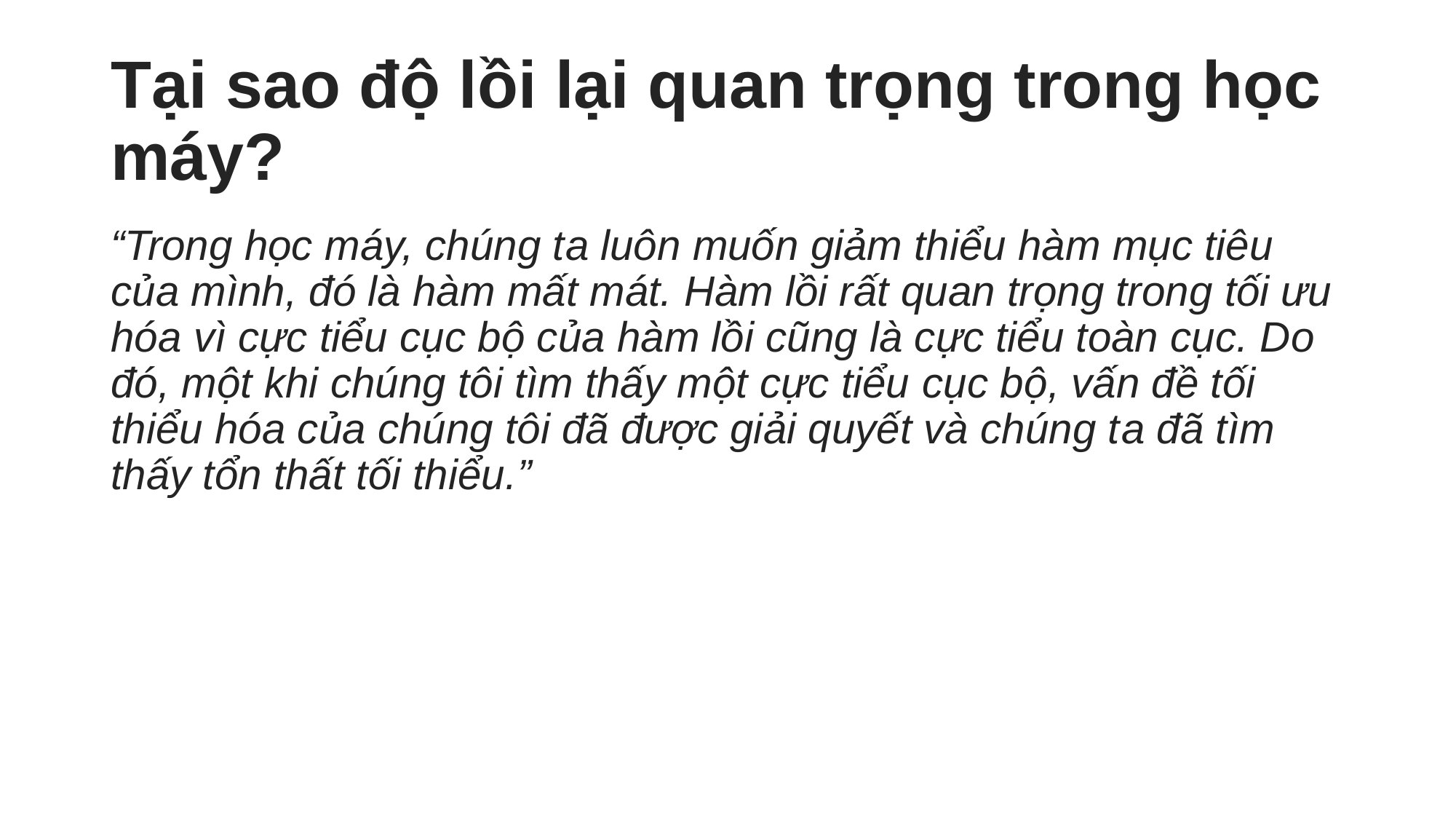

# Tại sao độ lồi lại quan trọng trong học máy?
“Trong học máy, chúng ta luôn muốn giảm thiểu hàm mục tiêu của mình, đó là hàm mất mát. Hàm lồi rất quan trọng trong tối ưu hóa vì cực tiểu cục bộ của hàm lồi cũng là cực tiểu toàn cục. Do đó, một khi chúng tôi tìm thấy một cực tiểu cục bộ, vấn đề tối thiểu hóa của chúng tôi đã được giải quyết và chúng ta đã tìm thấy tổn thất tối thiểu.”